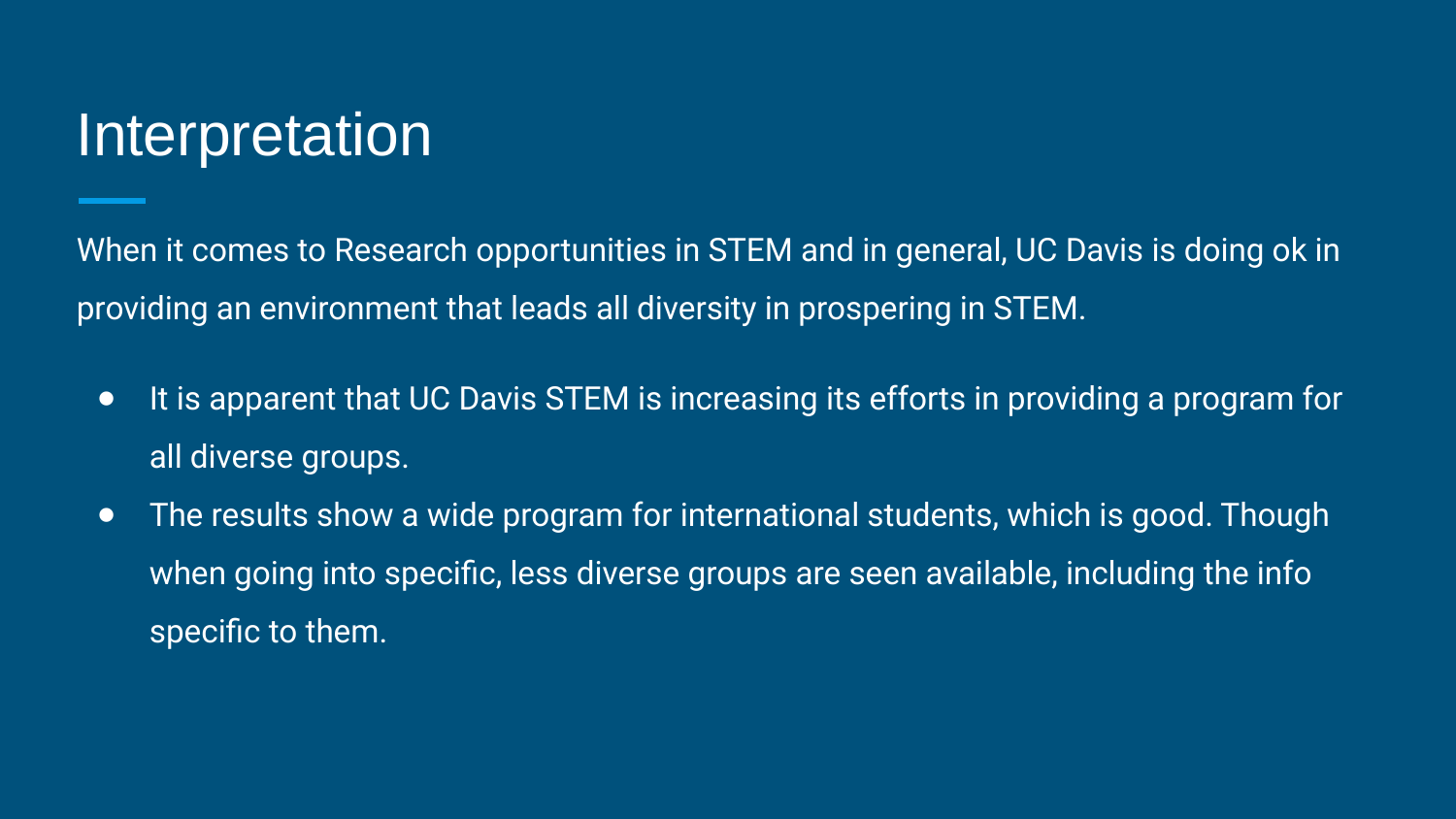

# Interpretation
When it comes to Research opportunities in STEM and in general, UC Davis is doing ok in providing an environment that leads all diversity in prospering in STEM.
It is apparent that UC Davis STEM is increasing its efforts in providing a program for all diverse groups.
The results show a wide program for international students, which is good. Though when going into specific, less diverse groups are seen available, including the info specific to them.